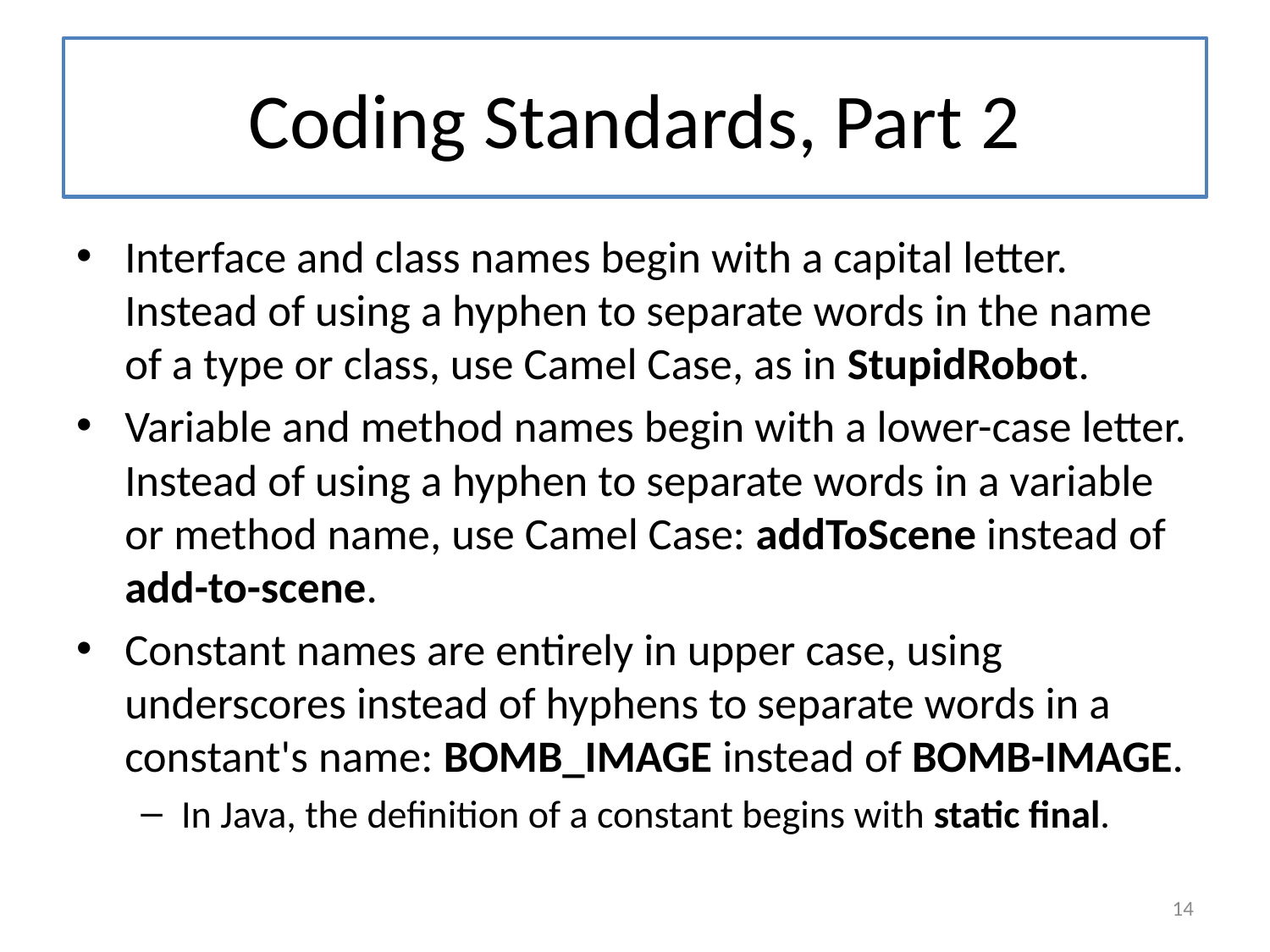

# Coding Standards, Part 2
Interface and class names begin with a capital letter. Instead of using a hyphen to separate words in the name of a type or class, use Camel Case, as in StupidRobot.
Variable and method names begin with a lower-case letter. Instead of using a hyphen to separate words in a variable or method name, use Camel Case: addToScene instead of add-to-scene.
Constant names are entirely in upper case, using underscores instead of hyphens to separate words in a constant's name: BOMB_IMAGE instead of BOMB-IMAGE.
In Java, the definition of a constant begins with static final.
14